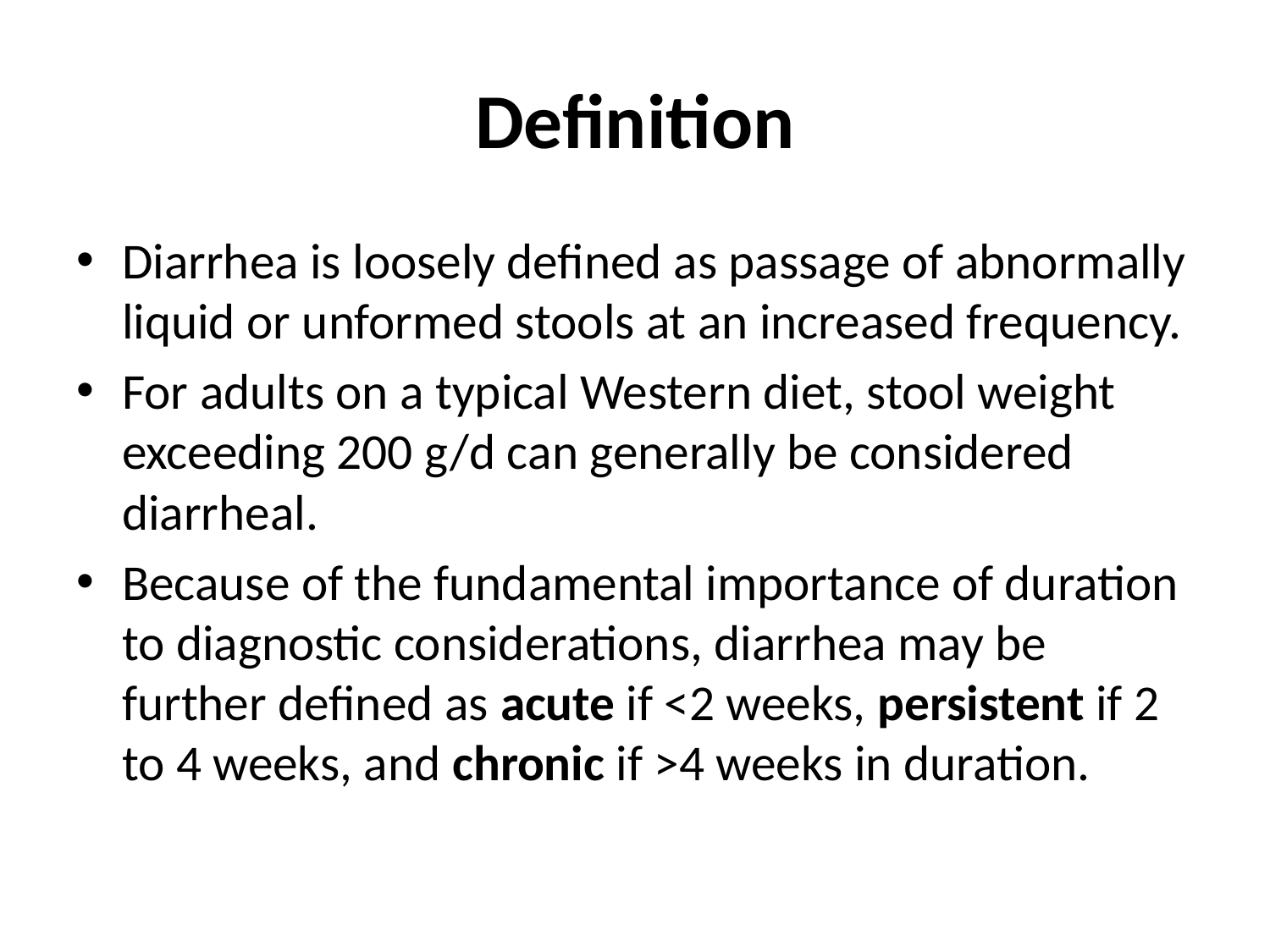

# Definition
Diarrhea is loosely defined as passage of abnormally liquid or unformed stools at an increased frequency.
For adults on a typical Western diet, stool weight exceeding 200 g/d can generally be considered diarrheal.
Because of the fundamental importance of duration to diagnostic considerations, diarrhea may be further defined as acute if <2 weeks, persistent if 2 to 4 weeks, and chronic if >4 weeks in duration.